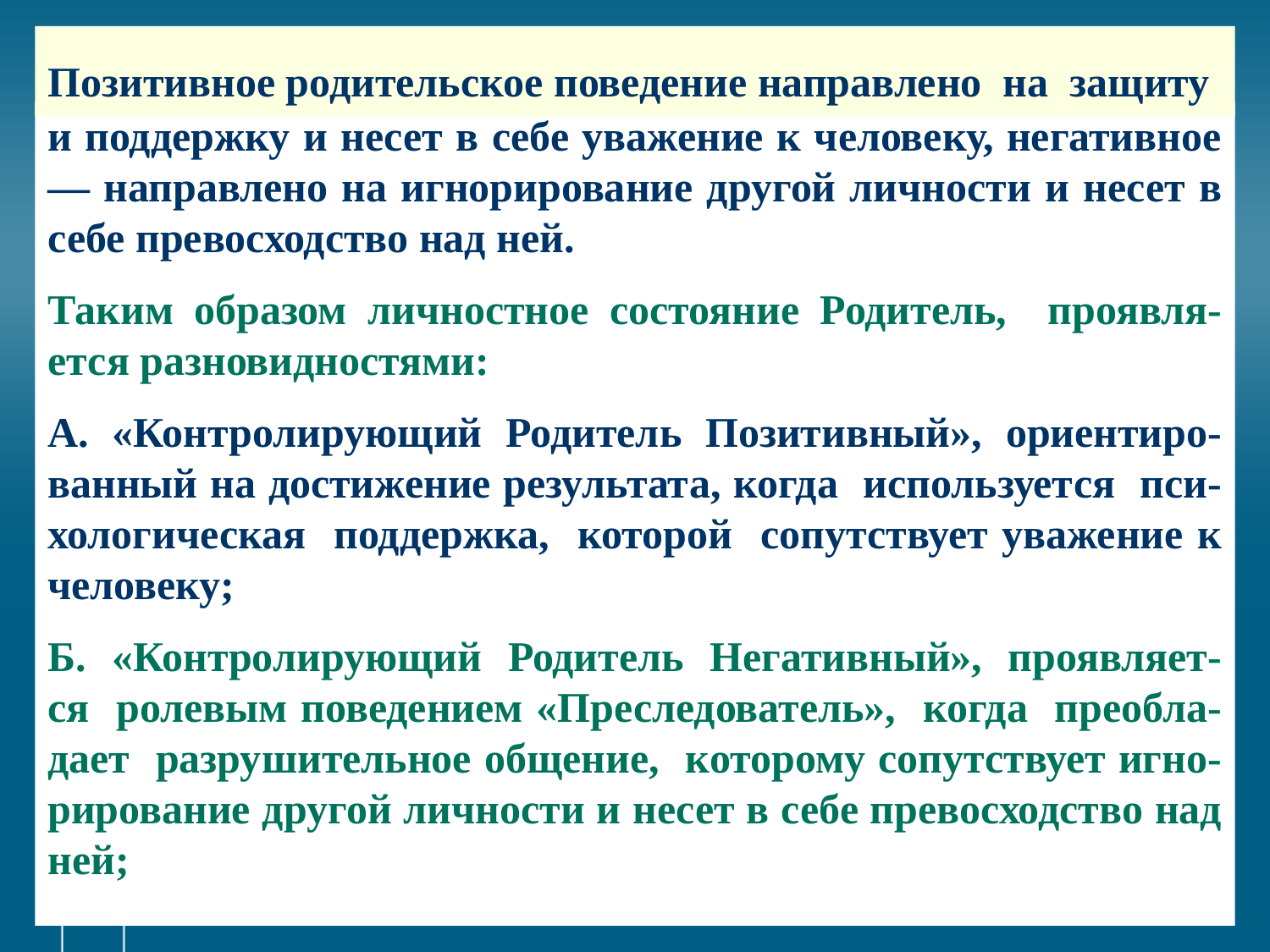

# Позитивное родительское поведение направлено  на  защиту
и поддержку и несет в себе уважение к человеку, негативное — направлено на игнорирование другой личности и несет в себе превосходство над ней.
Таким образом личностное состояние Родитель,  проявля-ется разновидностями:
А.  «Контролирующий  Родитель  Позитивный»,  ориентиро-ванный на достижение результата, когда  используется  пси-хологическая  поддержка,  которой  сопутствует уважение к человеку;
Б.  «Контролирующий  Родитель  Негативный»,  проявляет-ся  ролевым поведением «Преследователь»,  когда  преобла-дает  разрушительное общение,  которому сопутствует игно-рирование другой личности и несет в себе превосходство над ней;